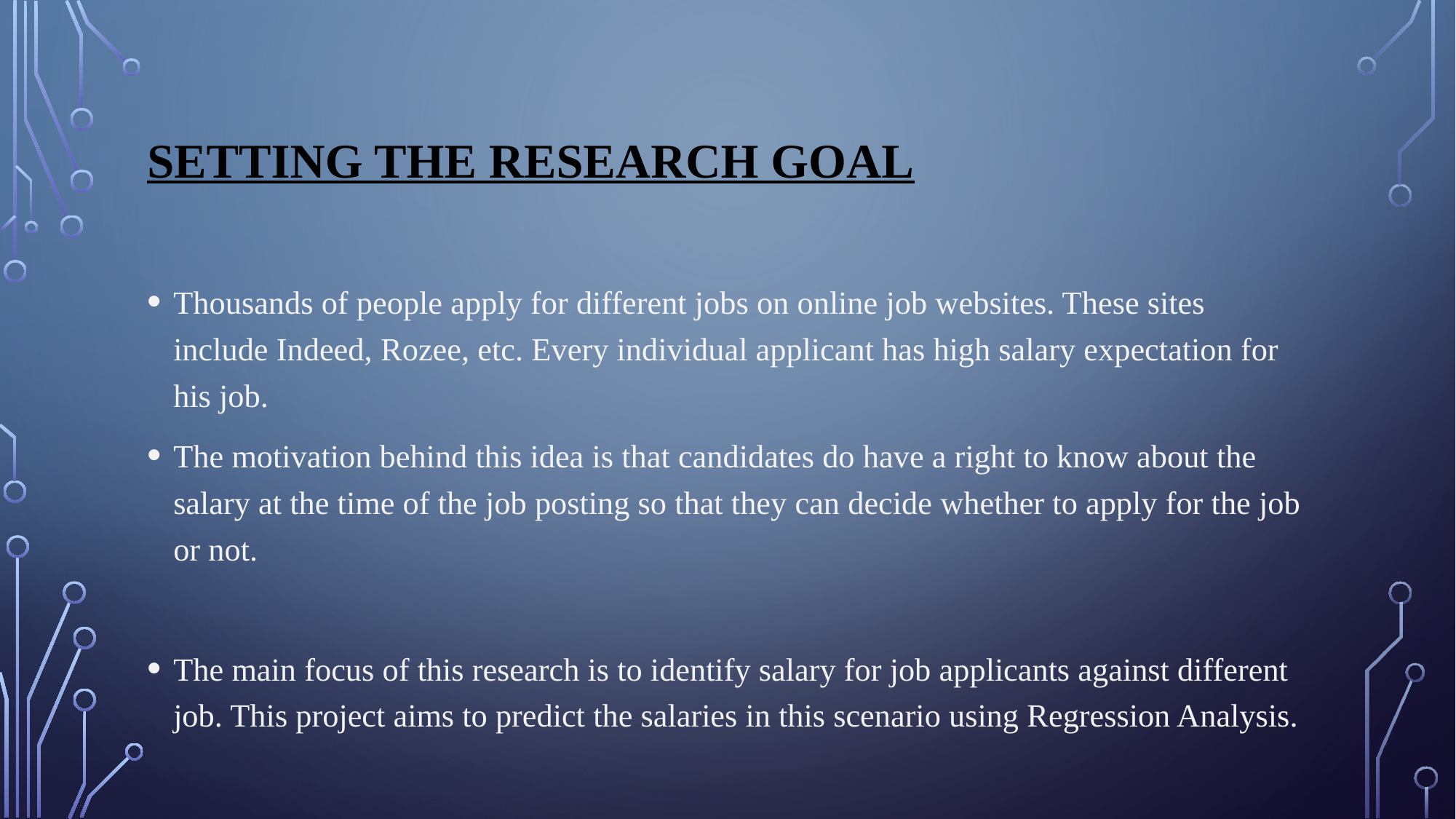

# SETTING THE RESEARCH GOAL
Thousands of people apply for different jobs on online job websites. These sites include Indeed, Rozee, etc. Every individual applicant has high salary expectation for his job.
The motivation behind this idea is that candidates do have a right to know about the salary at the time of the job posting so that they can decide whether to apply for the job or not.

The main focus of this research is to identify salary for job applicants against different job. This project aims to predict the salaries in this scenario using Regression Analysis.